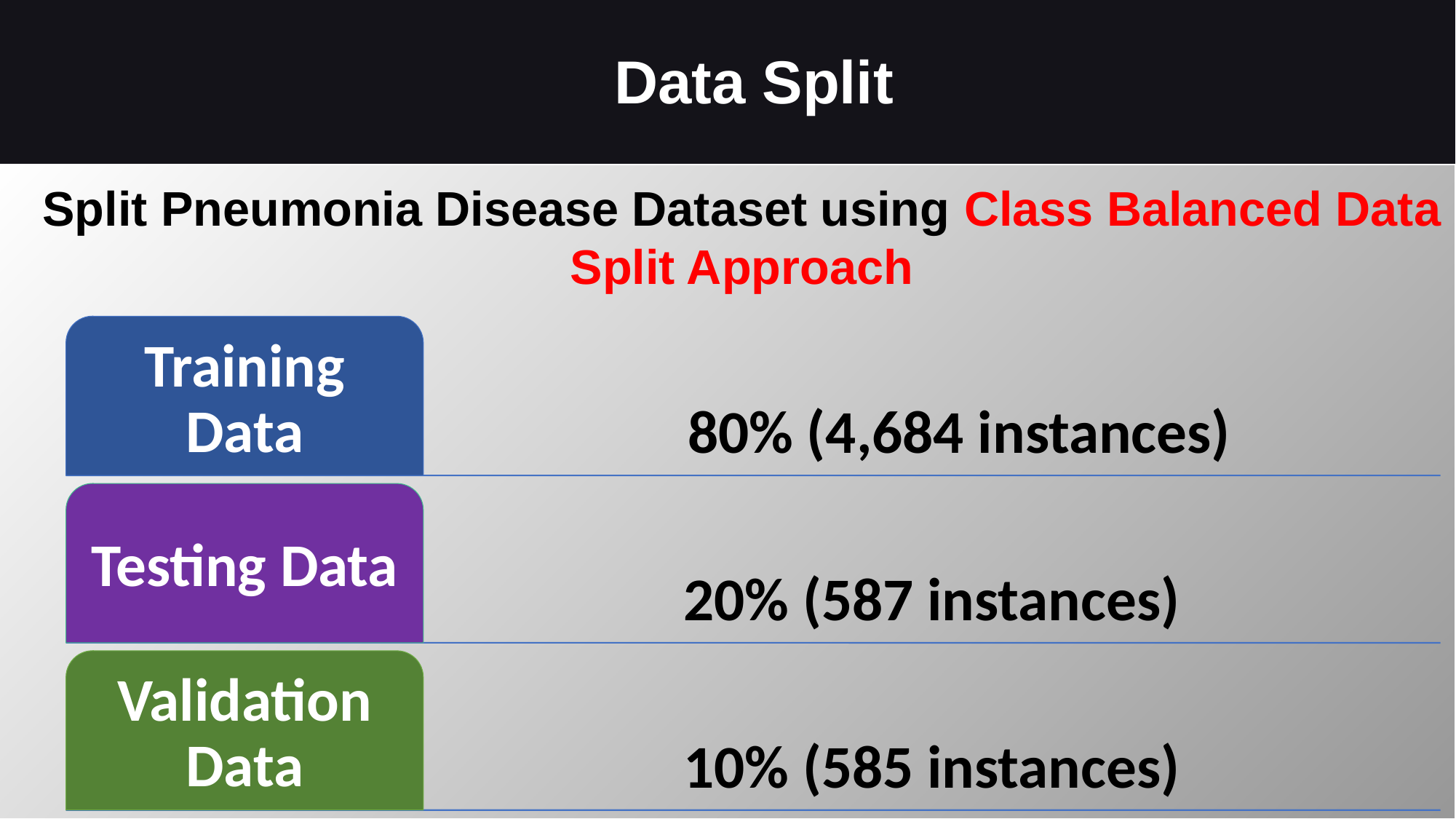

Data Split

Split Pneumonia Disease Dataset using Class Balanced Data Split Approach
    80% (4,684 instances)
Training Data
20% (587 instances)
Testing Data
10% (585 instances)
Validation Data